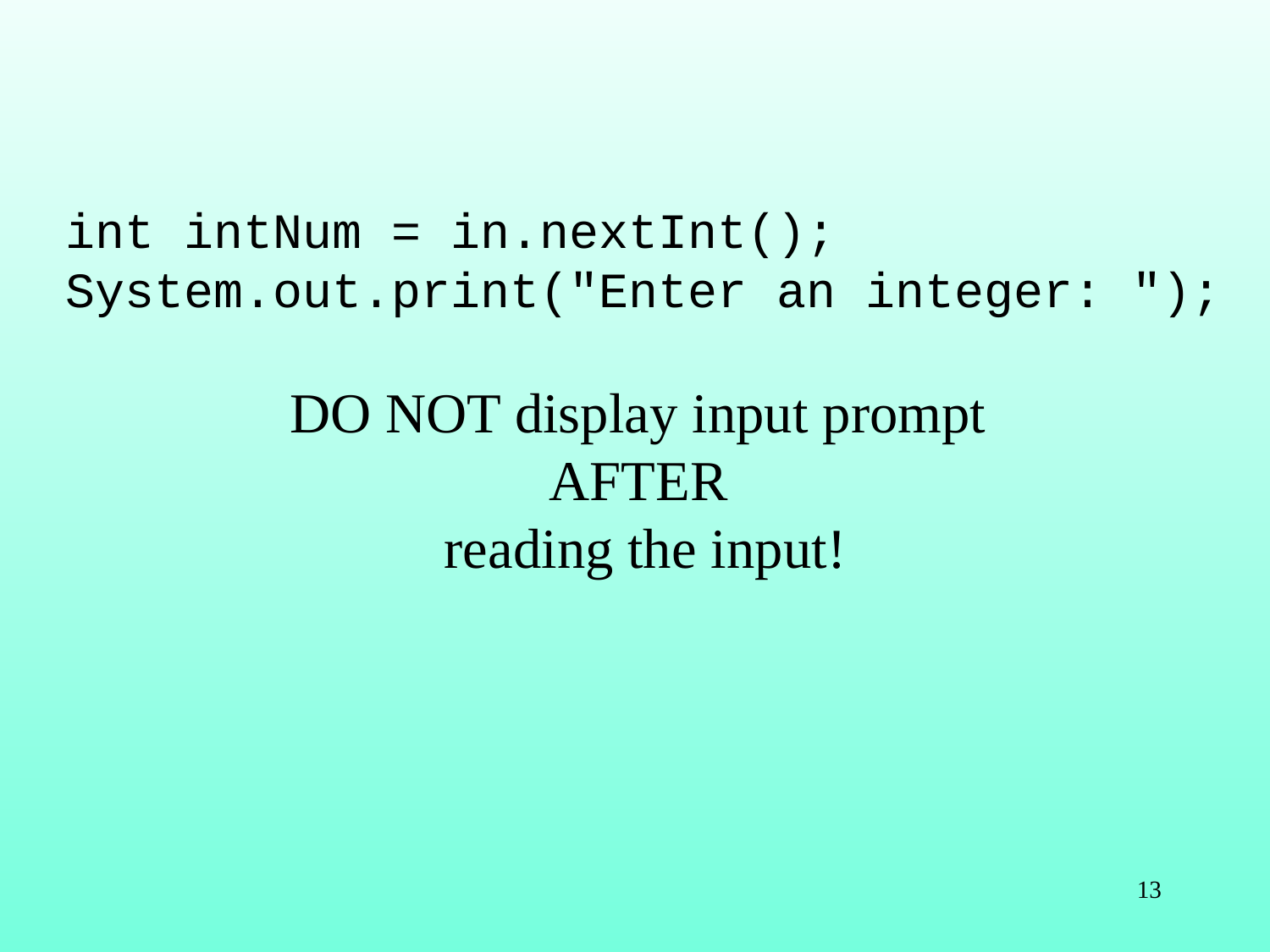

int intNum = in.nextInt();
System.out.print("Enter an integer: ");

DO NOT display input prompt
AFTER
reading the input!
13